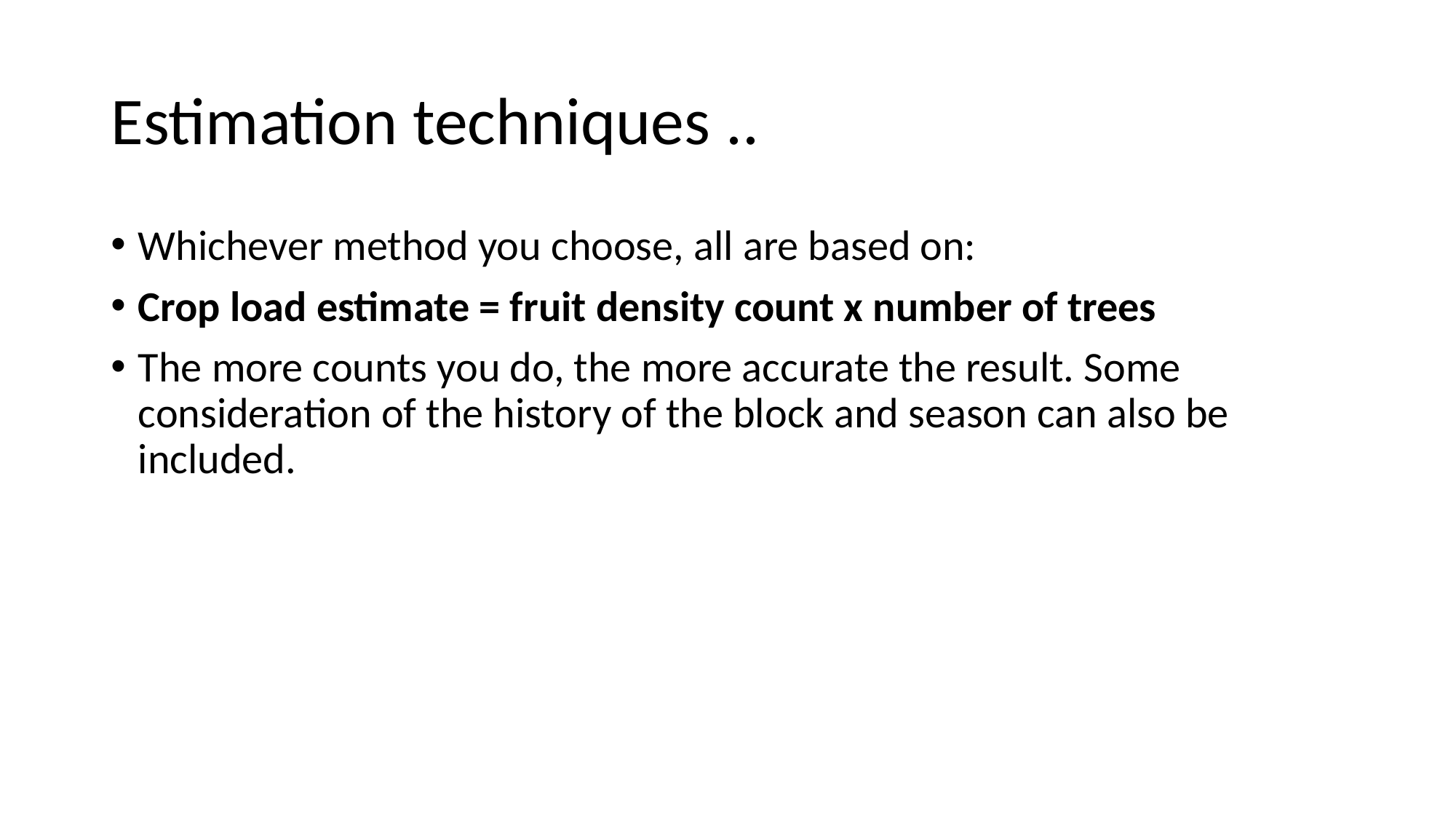

# Estimation techniques ..
Whichever method you choose, all are based on:
Crop load estimate = fruit density count x number of trees
The more counts you do, the more accurate the result. Some consideration of the history of the block and season can also be included.